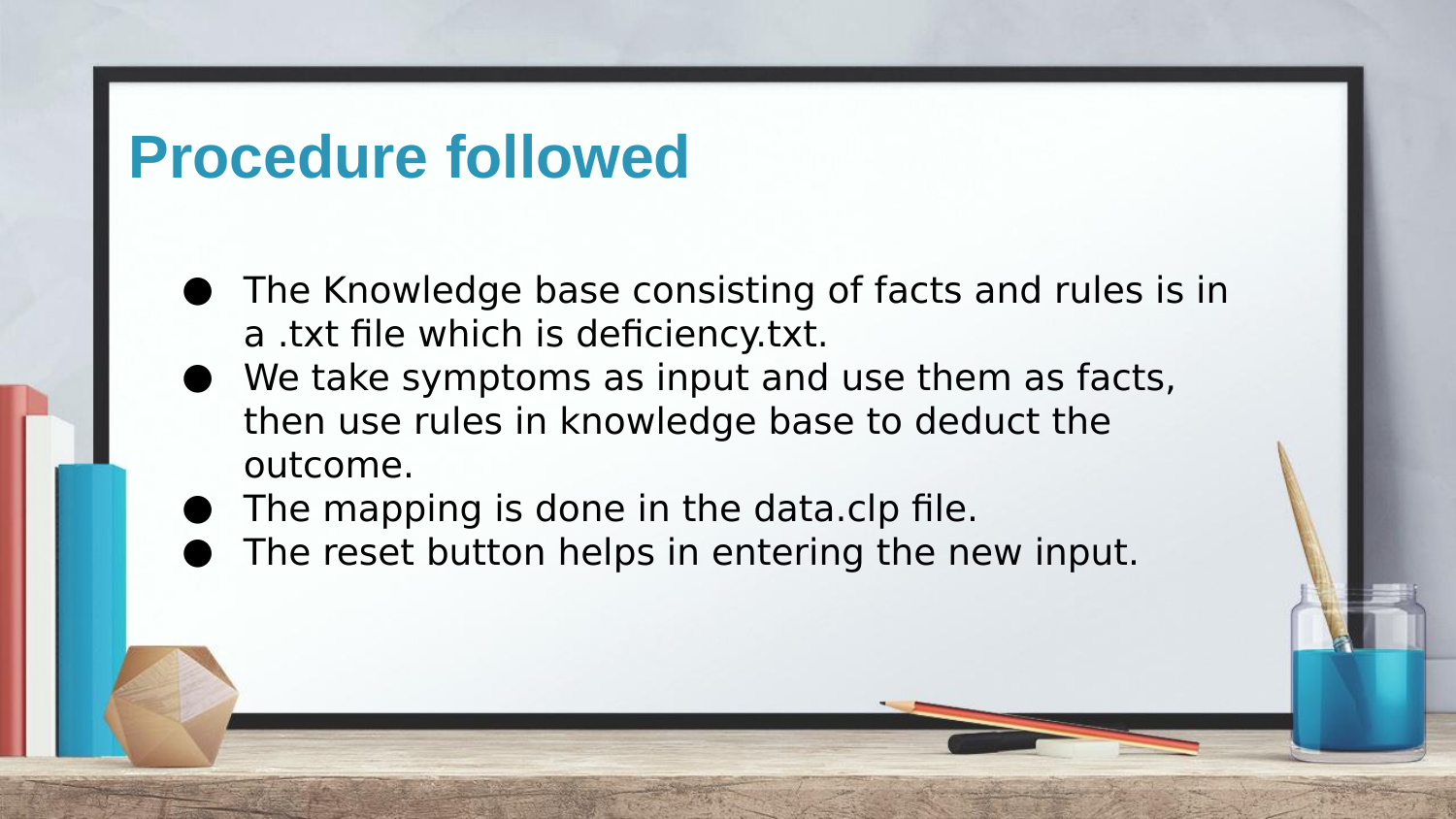

Procedure followed
The Knowledge base consisting of facts and rules is in a .txt file which is deficiency.txt.
We take symptoms as input and use them as facts, then use rules in knowledge base to deduct the outcome.
The mapping is done in the data.clp file.
The reset button helps in entering the new input.